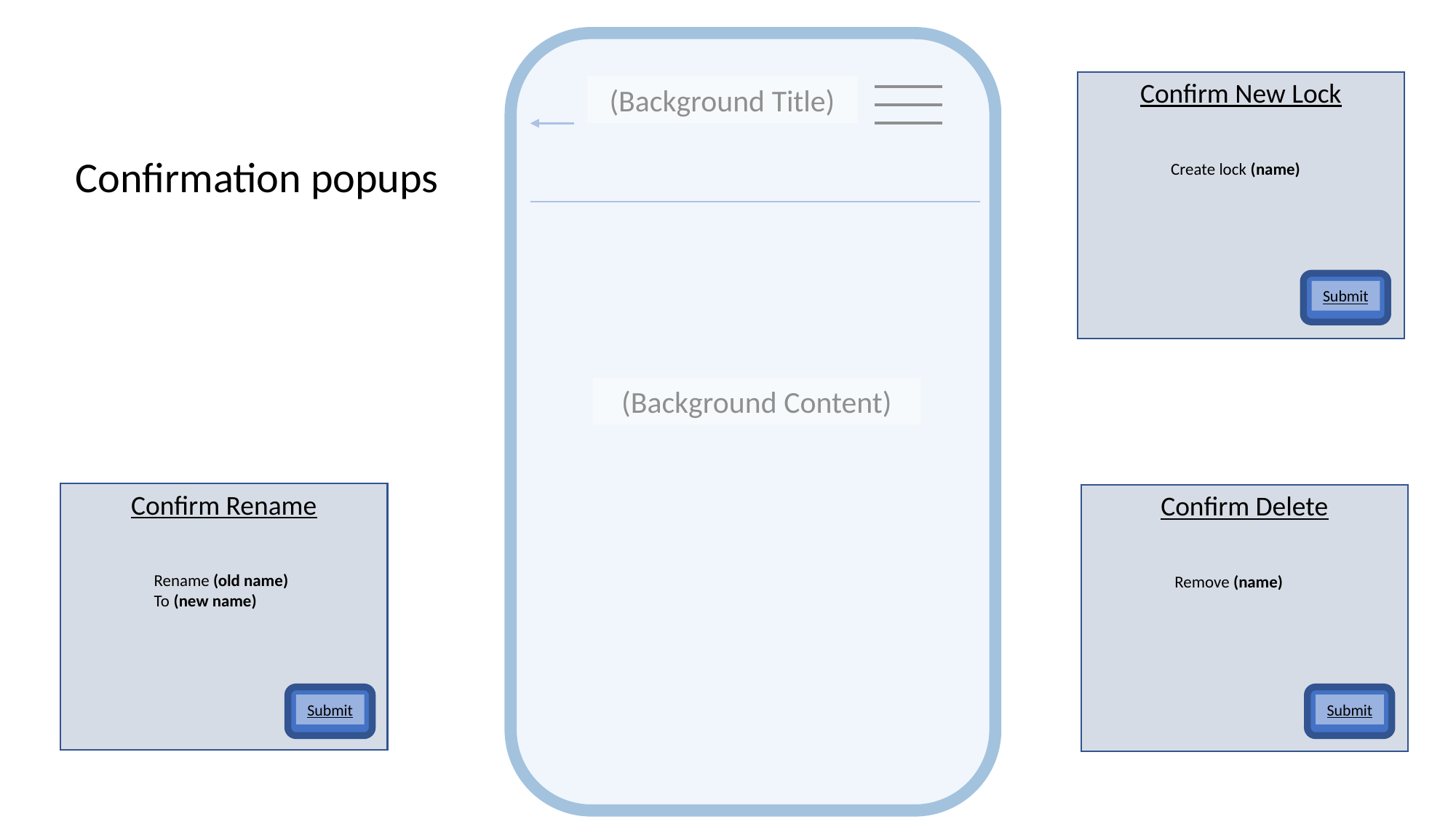

Confirm New Lock

(Background Title)
Confirmation popups
Create lock (name)

Submit
(Background Content)
Confirm Rename

Confirm Delete

Rename (old name)
To (new name)
Remove (name)

Submit
Submit